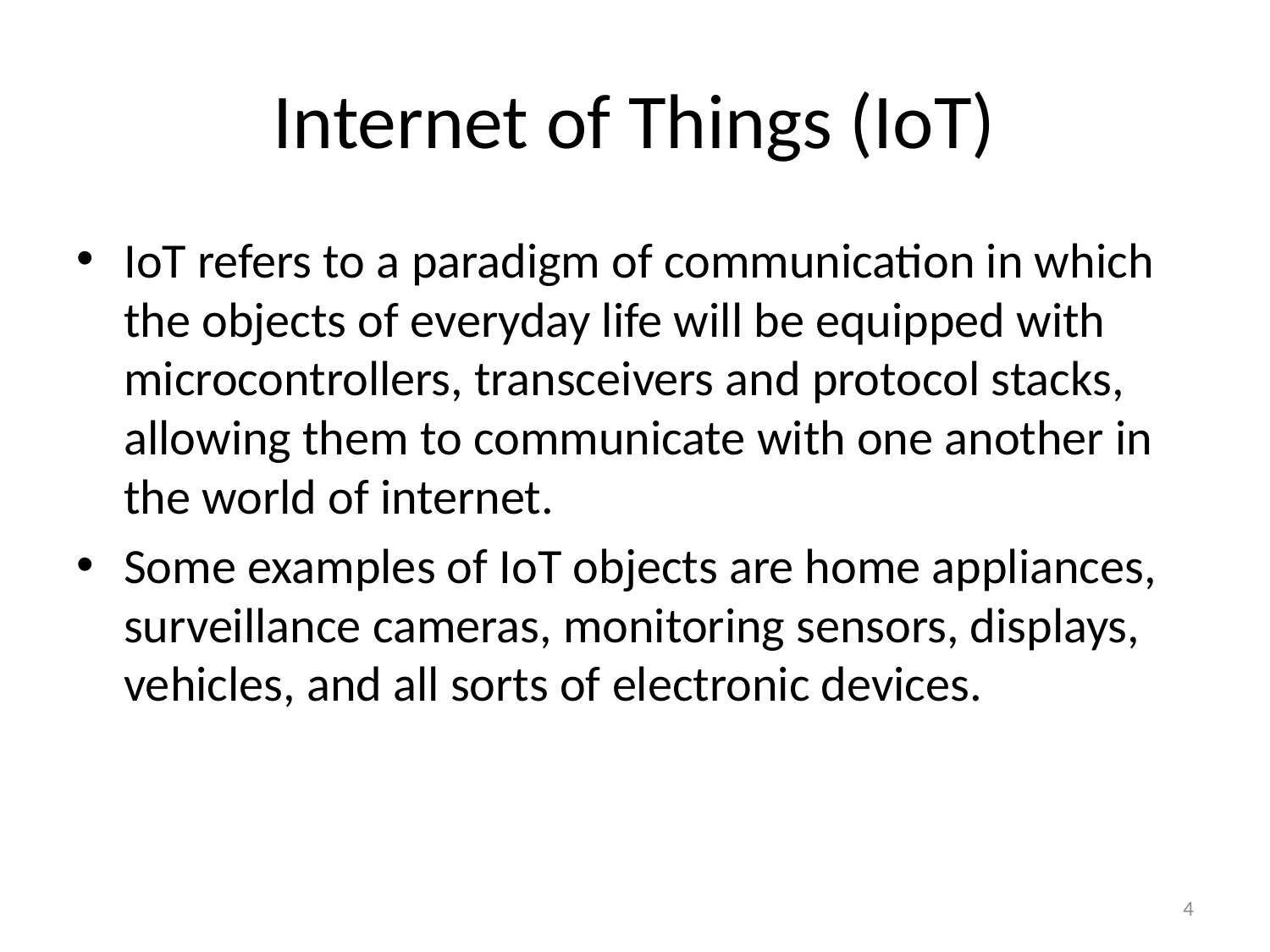

# Internet of Things (IoT)
IoT refers to a paradigm of communication in which the objects of everyday life will be equipped with microcontrollers, transceivers and protocol stacks, allowing them to communicate with one another in the world of internet.
Some examples of IoT objects are home appliances, surveillance cameras, monitoring sensors, displays, vehicles, and all sorts of electronic devices.
4